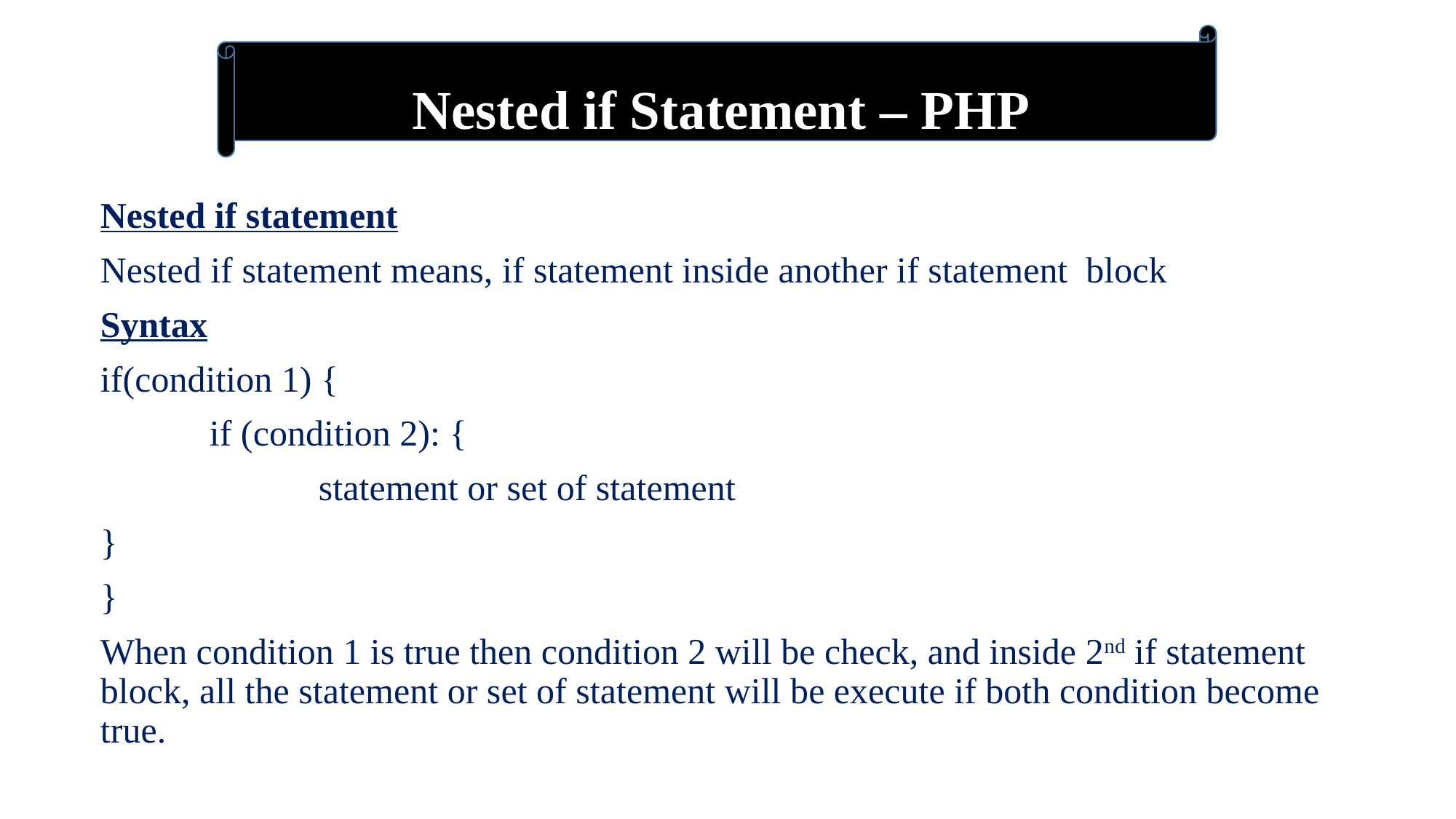

Nested if Statement – PHP
Nested if statement
Nested if statement means, if statement inside another if statement  block
Syntax
if(condition 1) {
	if (condition 2): {
		statement or set of statement
}
}
When condition 1 is true then condition 2 will be check, and inside 2nd if statement block, all the statement or set of statement will be execute if both condition become true.